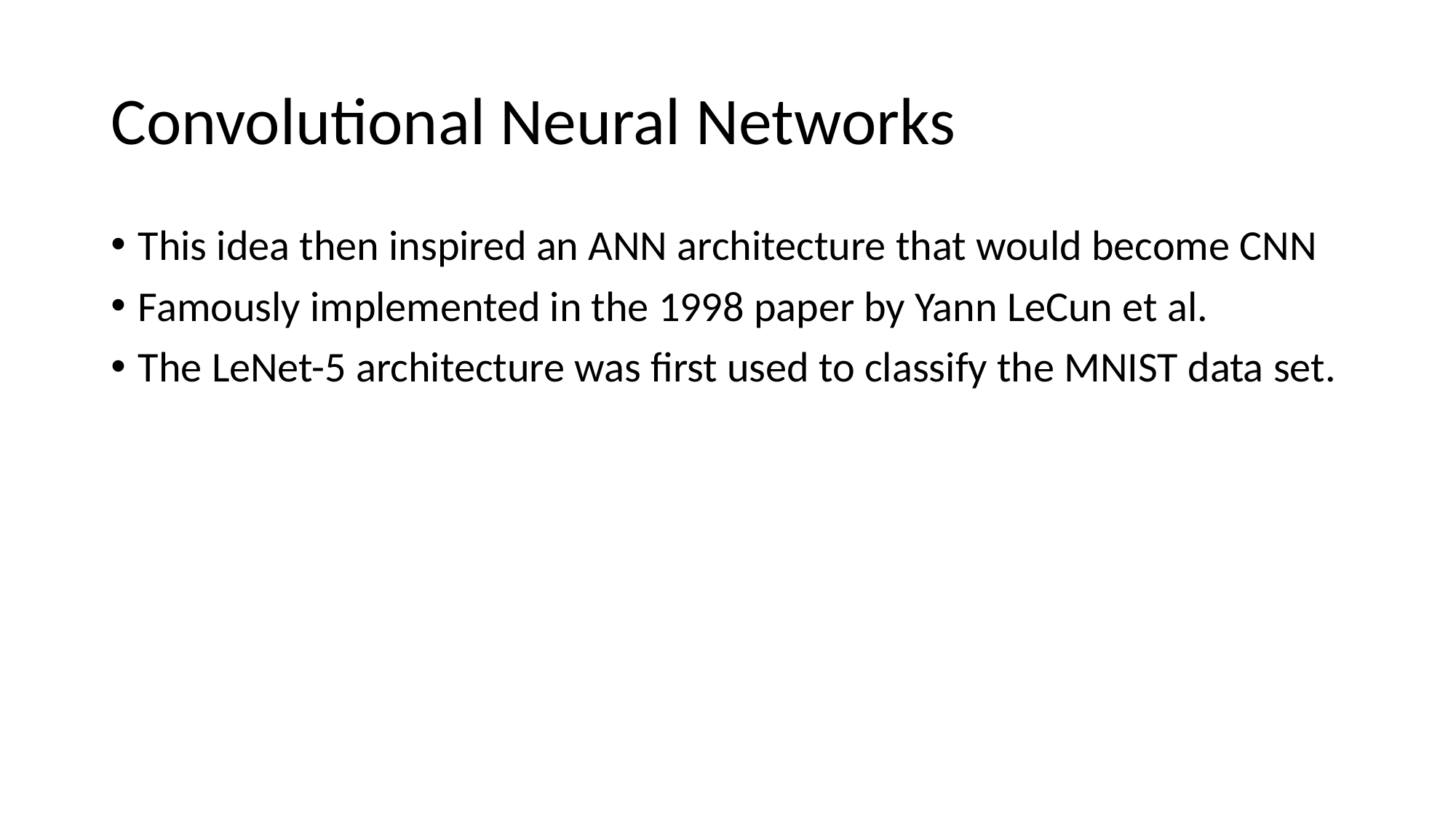

# Convolutional Neural Networks
This idea then inspired an ANN architecture that would become CNN
Famously implemented in the 1998 paper by Yann LeCun et al.
The LeNet-5 architecture was first used to classify the MNIST data set.